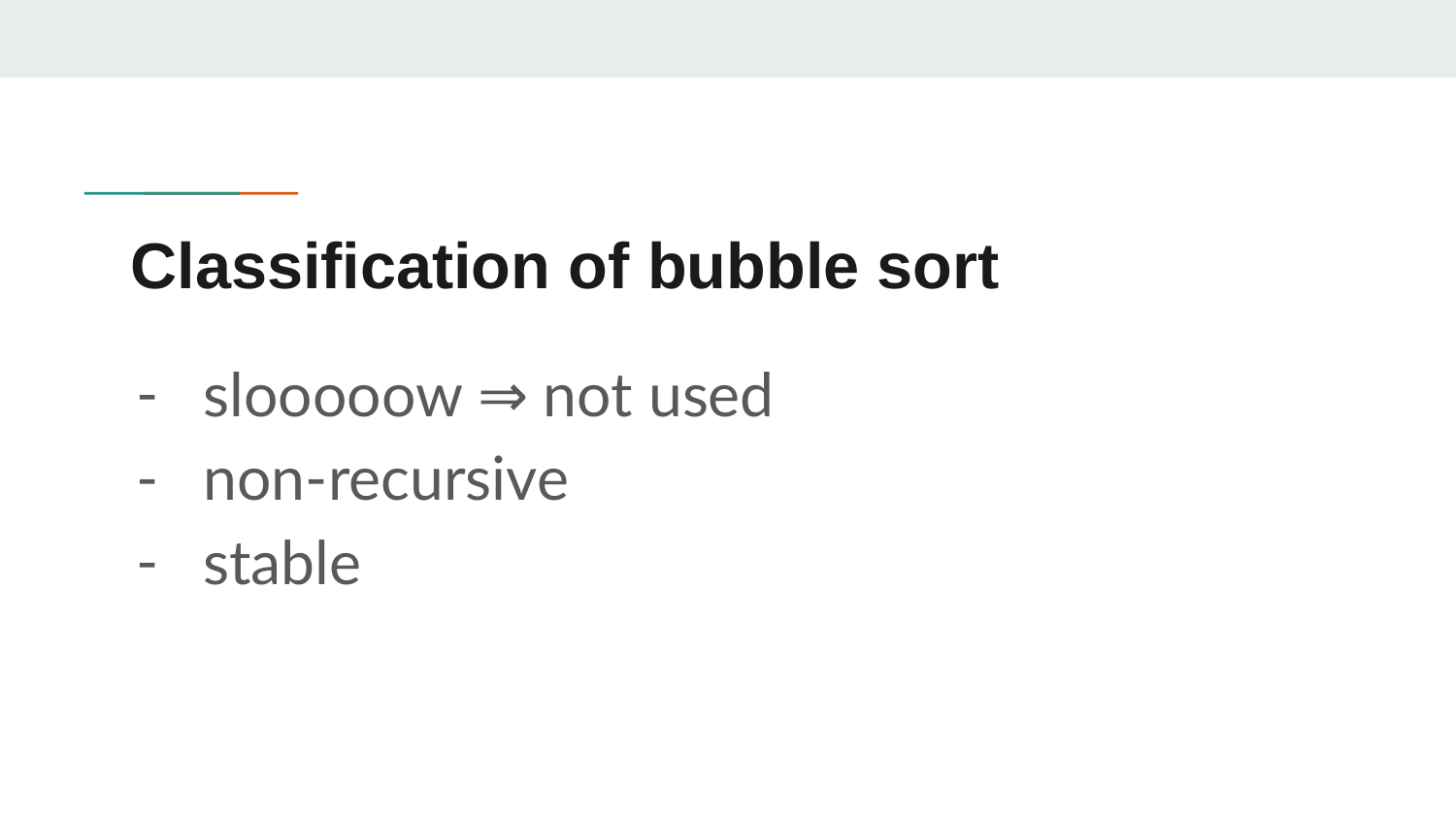

# Classification of bubble sort
slooooow ⇒ not used
non-recursive
stable